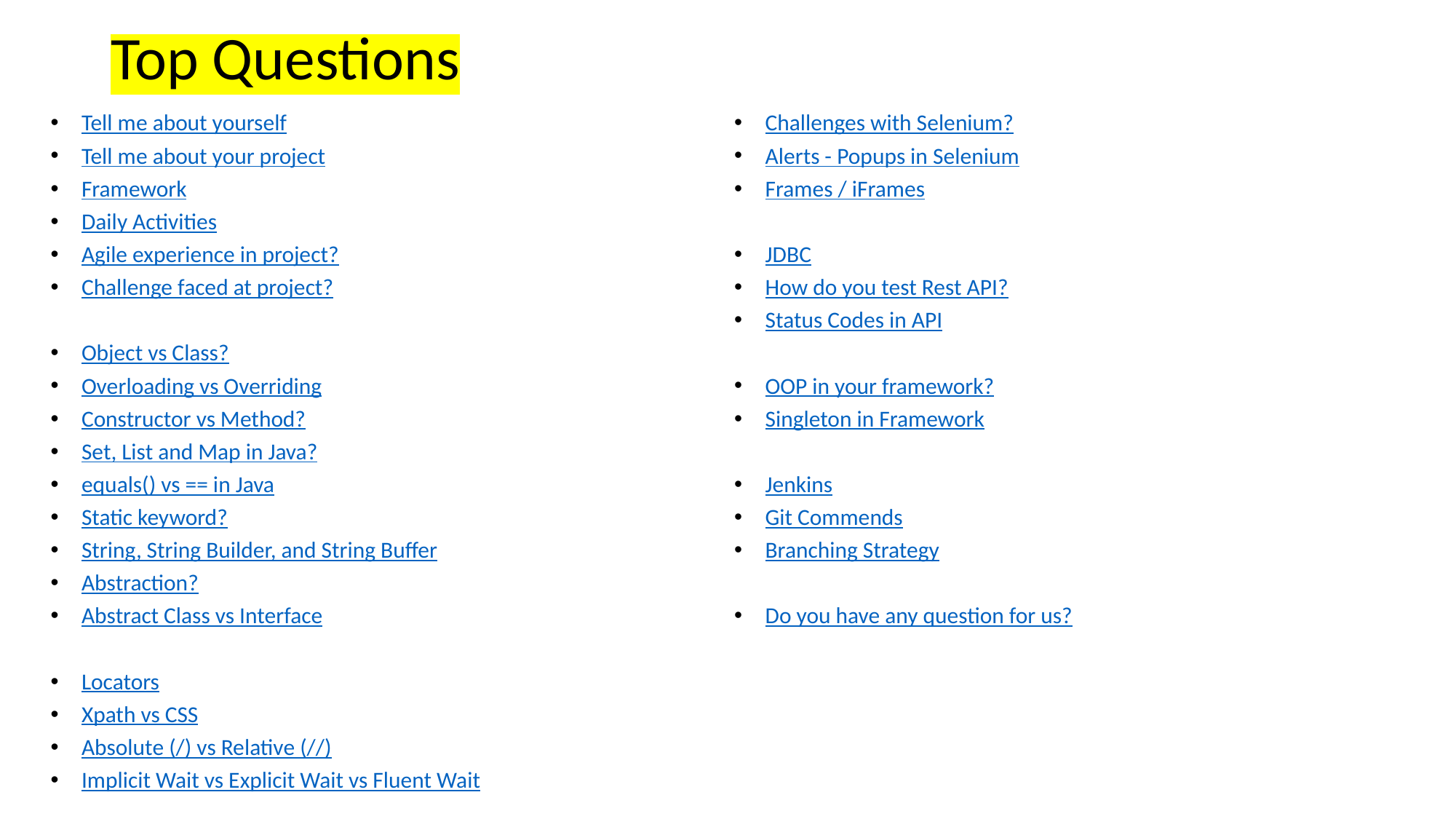

# Top Questions
Tell me about yourself
Tell me about your project
Framework
Daily Activities
Agile experience in project?
Challenge faced at project?

Object vs Class?
Overloading vs Overriding
Constructor vs Method?
Set, List and Map in Java?
equals() vs == in Java
Static keyword?
String, String Builder, and String Buffer
Abstraction?
Abstract Class vs Interface

Locators
Xpath vs CSS
Absolute (/) vs Relative (//)
Implicit Wait vs Explicit Wait vs Fluent Wait
Challenges with Selenium?
Alerts - Popups in Selenium
Frames / iFrames

JDBC
How do you test Rest API?
Status Codes in API

OOP in your framework?
Singleton in Framework

Jenkins
Git Commends
Branching Strategy

Do you have any question for us?